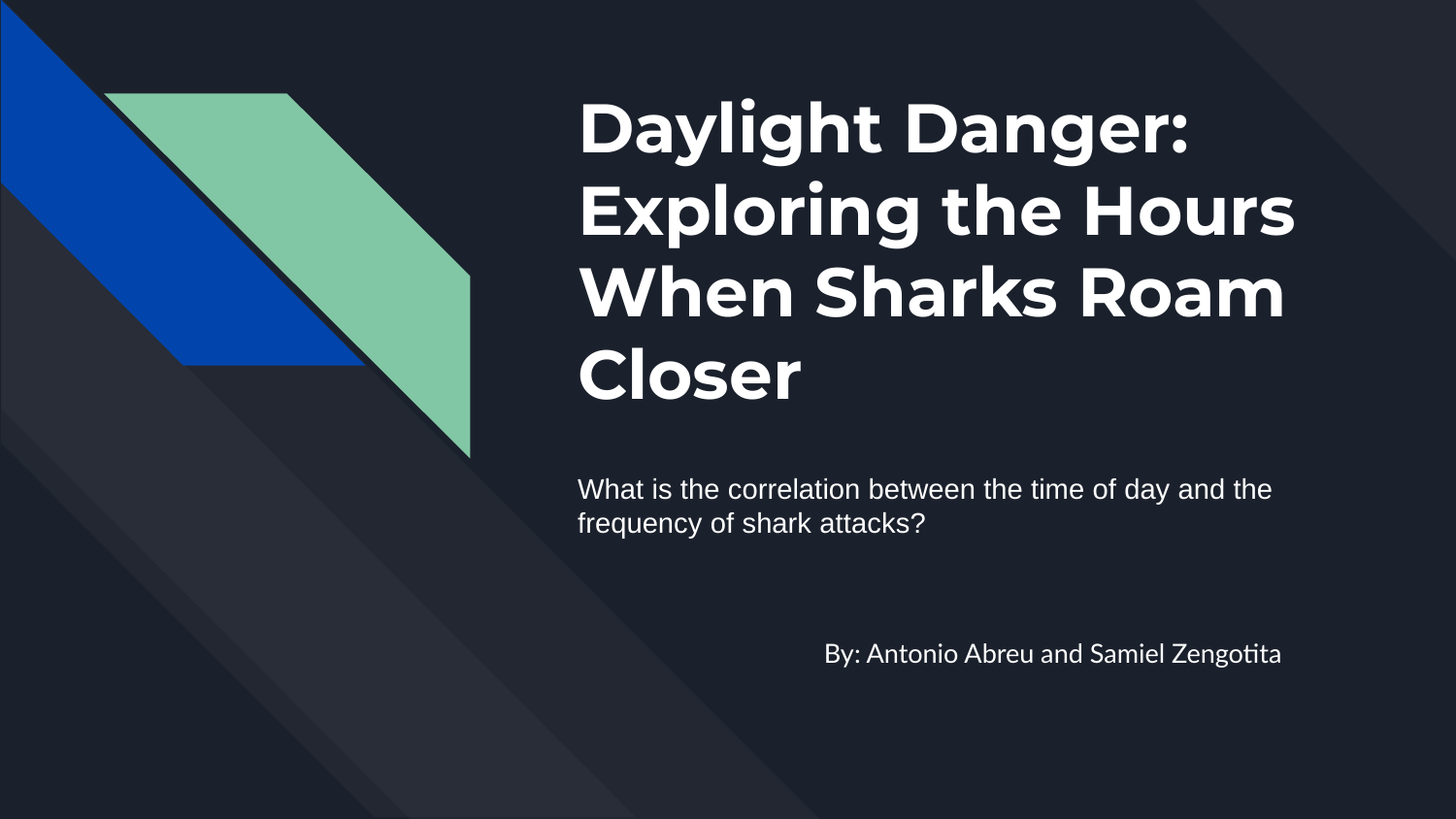

# Daylight Danger: Exploring the Hours When Sharks Roam Closer
What is the correlation between the time of day and the frequency of shark attacks?
By: Antonio Abreu and Samiel Zengotita